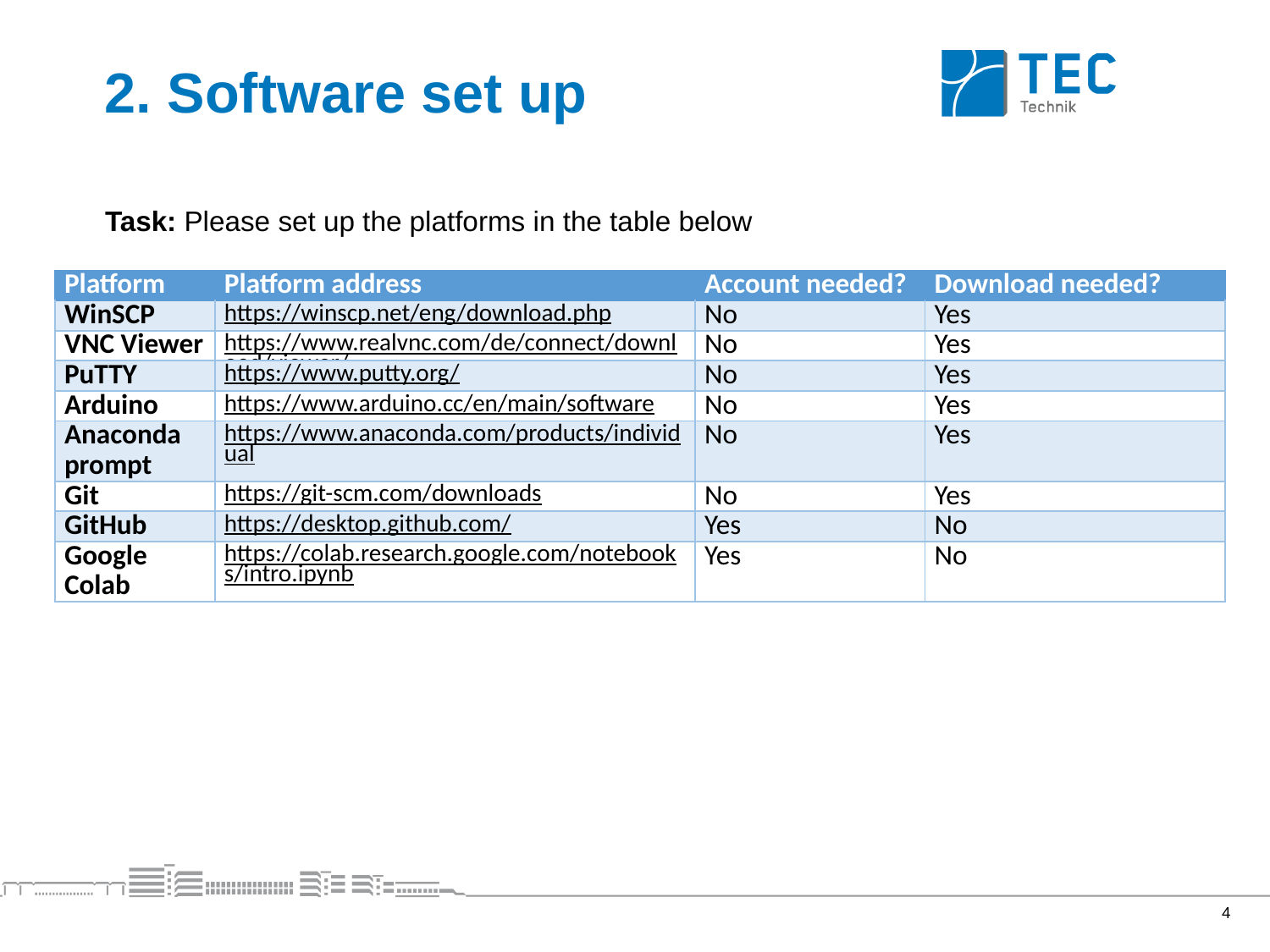

# 2. Software set up
Task: Please set up the platforms in the table below

| Platform | Platform address | Account needed? | Download needed? |
| --- | --- | --- | --- |
| WinSCP | https://winscp.net/eng/download.php | No | Yes |
| VNC Viewer | https://www.realvnc.com/de/connect/download/viewer/ | No | Yes |
| PuTTY | https://www.putty.org/ | No | Yes |
| Arduino | https://www.arduino.cc/en/main/software | No | Yes |
| Anaconda prompt | https://www.anaconda.com/products/individual | No | Yes |
| Git | https://git-scm.com/downloads | No | Yes |
| GitHub | https://desktop.github.com/ | Yes | No |
| Google Colab | https://colab.research.google.com/notebooks/intro.ipynb | Yes | No |